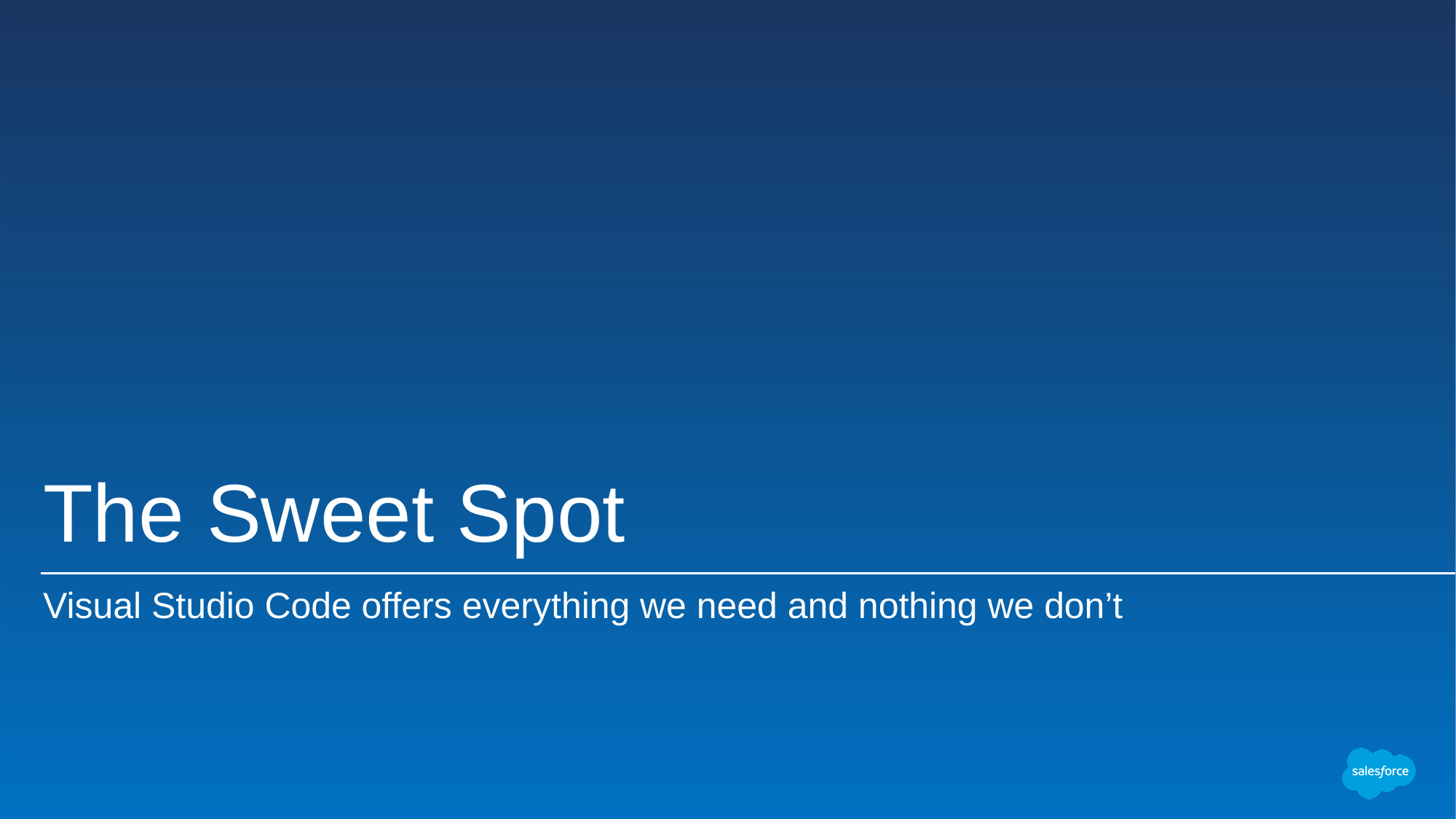

# The Sweet Spot
Visual Studio Code offers everything we need and nothing we don’t